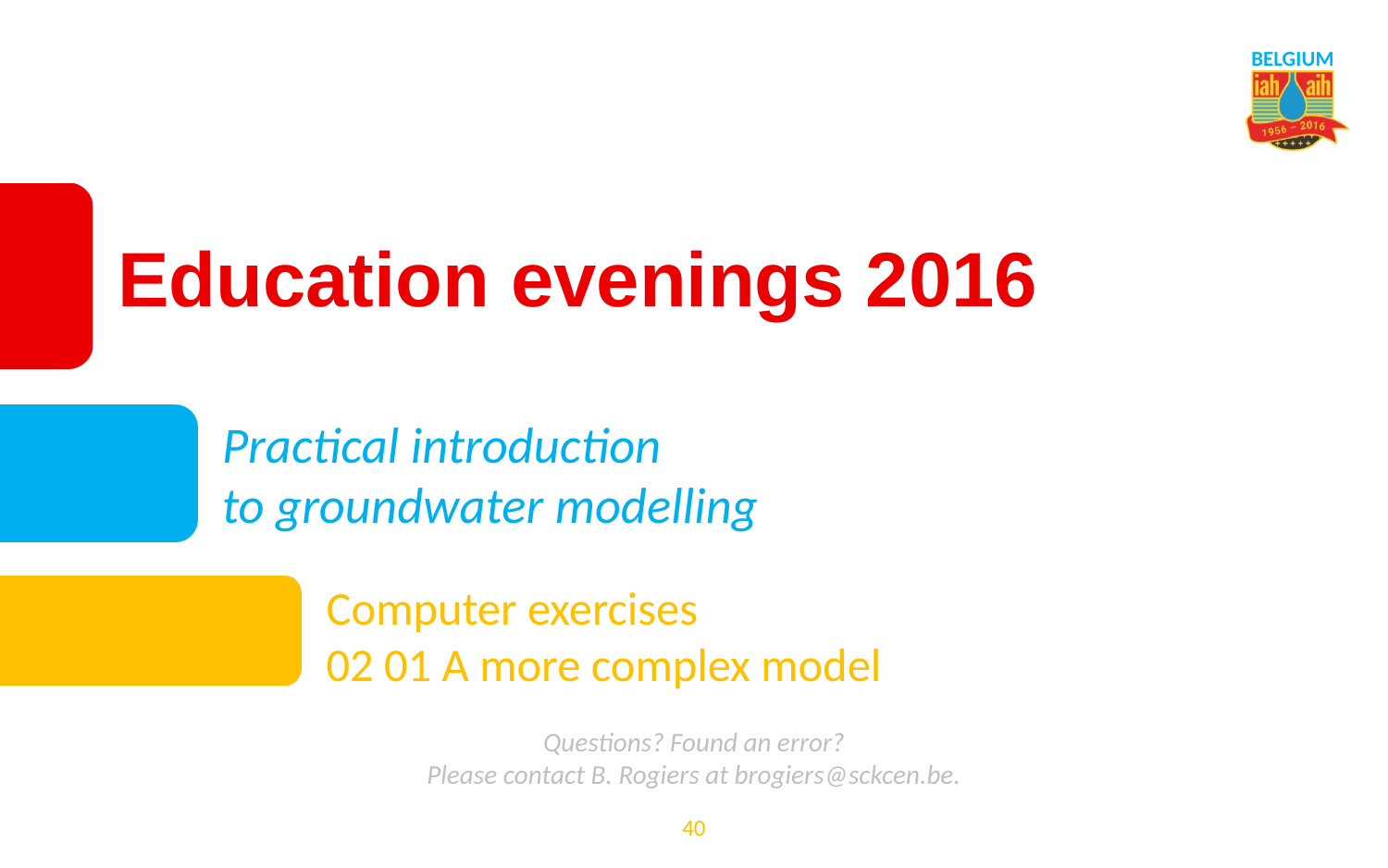

# Education evenings 2016
Practical introduction
to groundwater modelling
Computer exercises
02 01 A more complex model
Questions? Found an error?
Please contact B. Rogiers at brogiers@sckcen.be.
40